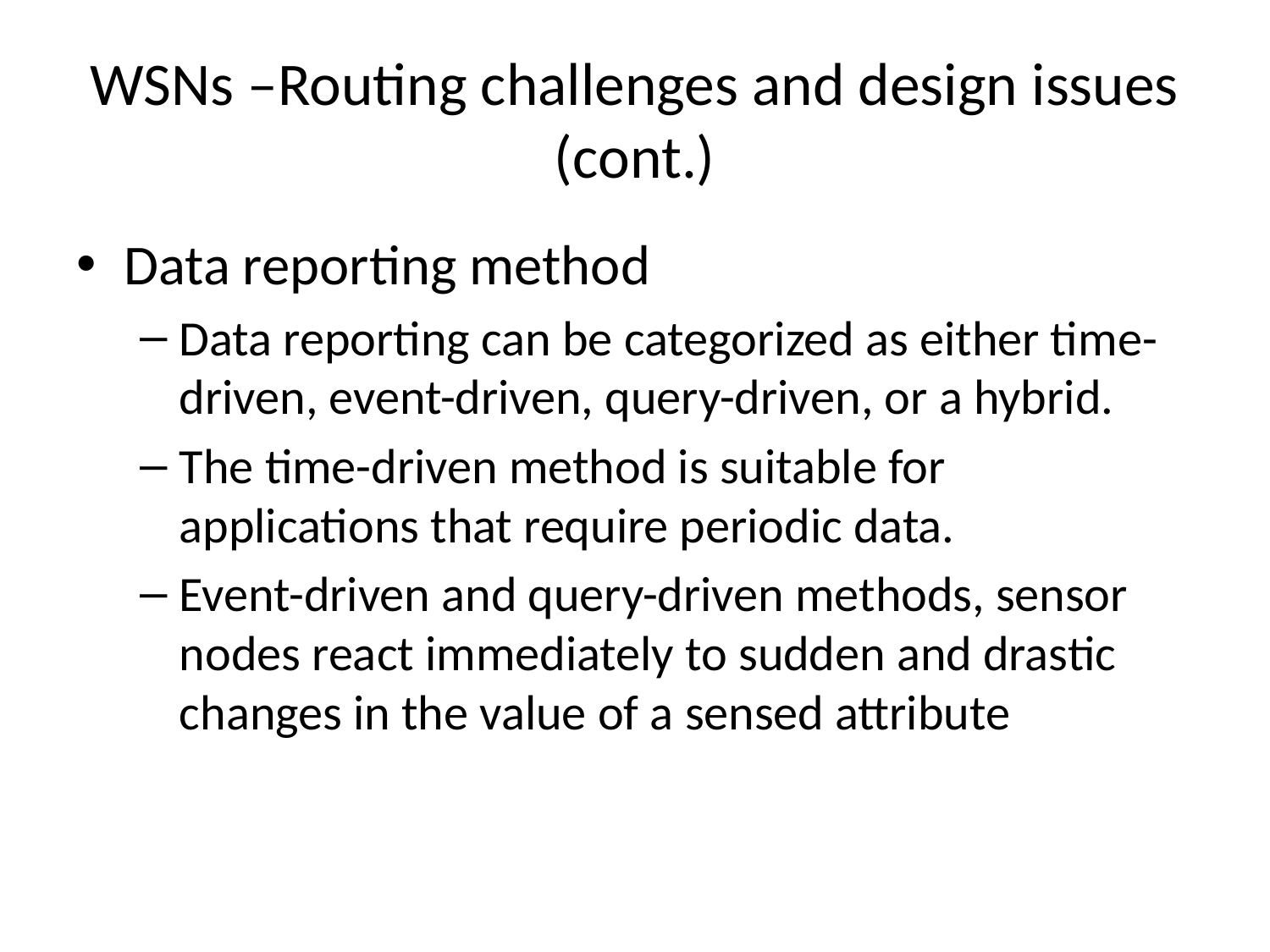

# WSNs –Routing challenges and design issues (cont.)
Data reporting method
Data reporting can be categorized as either time-driven, event-driven, query-driven, or a hybrid.
The time-driven method is suitable for applications that require periodic data.
Event-driven and query-driven methods, sensor nodes react immediately to sudden and drastic changes in the value of a sensed attribute